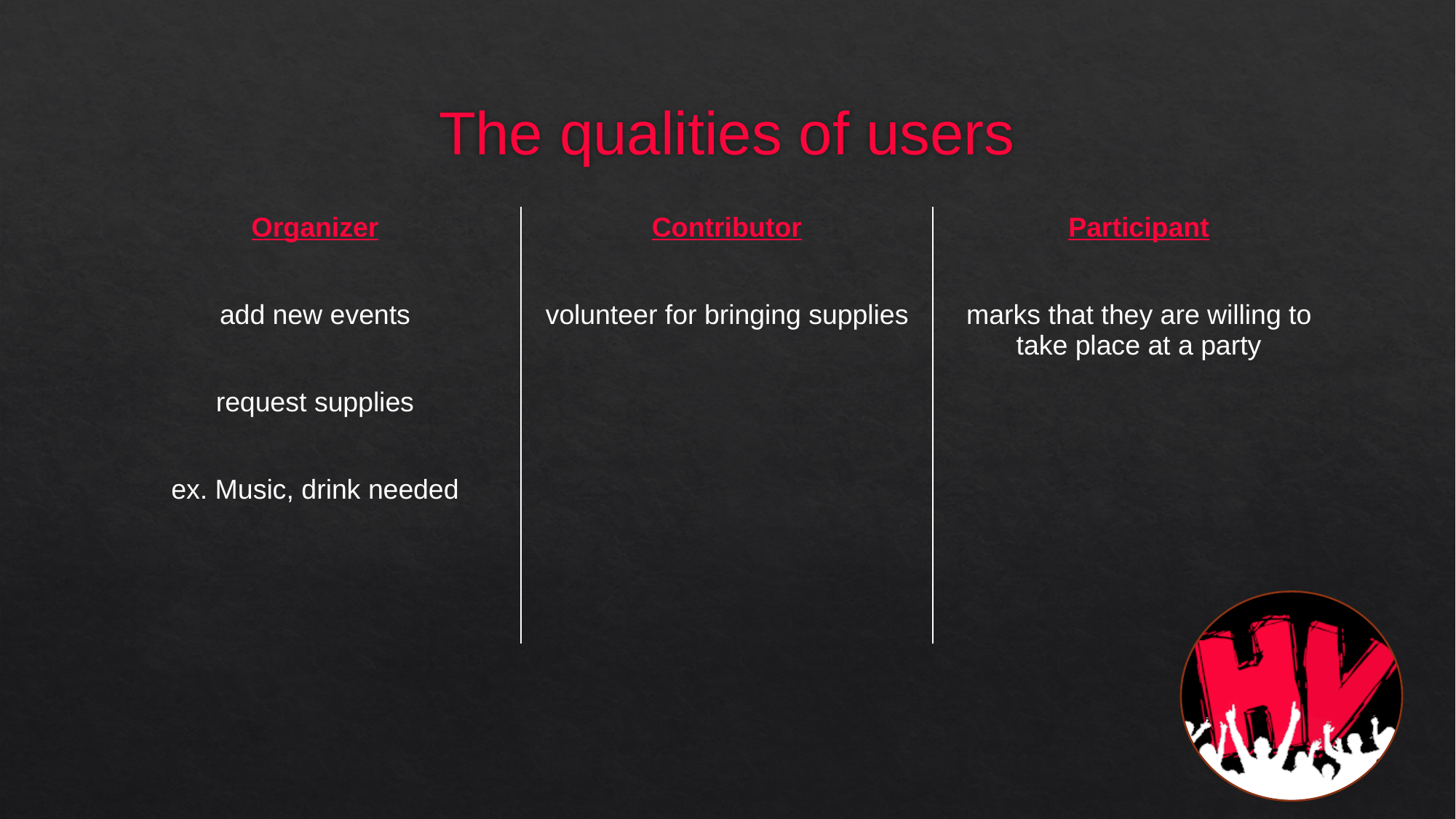

# The qualities of users
| Organizer | Contributor | Participant |
| --- | --- | --- |
| add new events | volunteer for bringing supplies | marks that they are willing to take place at a party |
| request supplies |  |  |
| ex. Music, drink needed |  |  |
|  |  |  |